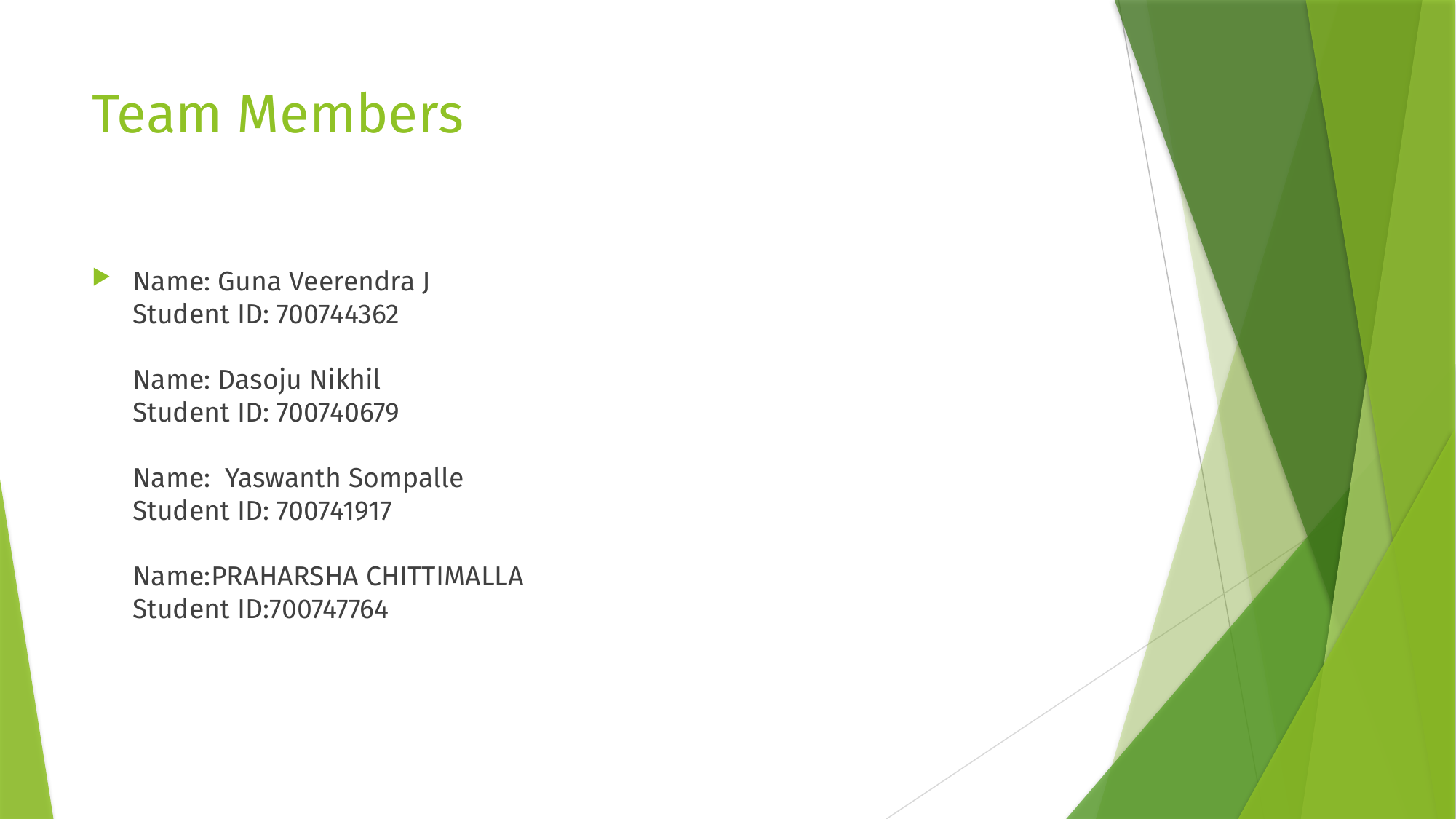

# Team Members
Name: Guna Veerendra J
Student ID: 700744362
Name: Dasoju Nikhil
Student ID: 700740679
Name:  Yaswanth Sompalle
Student ID: 700741917
Name:PRAHARSHA CHITTIMALLA
Student ID:700747764